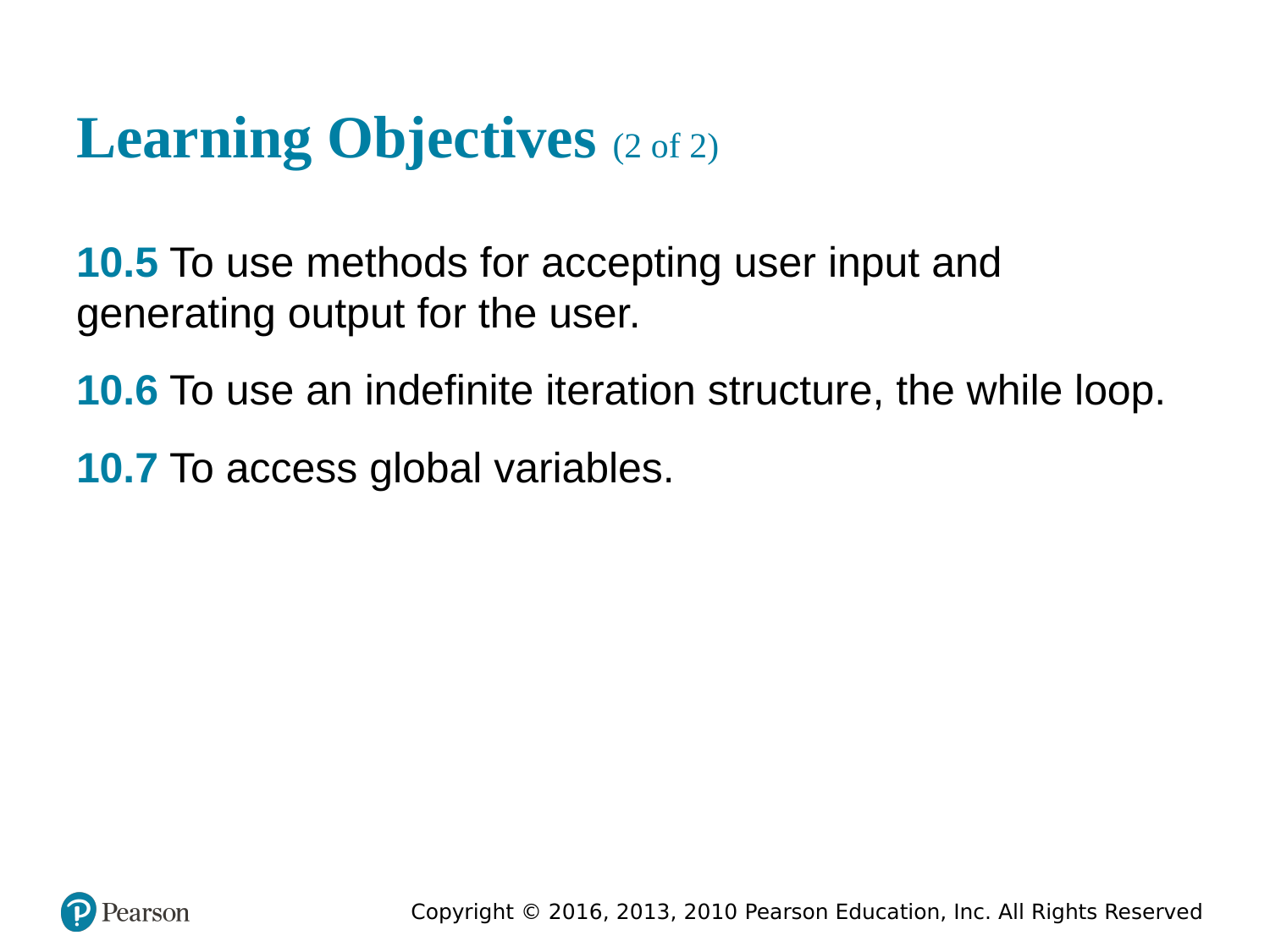

# Learning Objectives (2 of 2)
10.5 To use methods for accepting user input and generating output for the user.
10.6 To use an indefinite iteration structure, the while loop.
10.7 To access global variables.